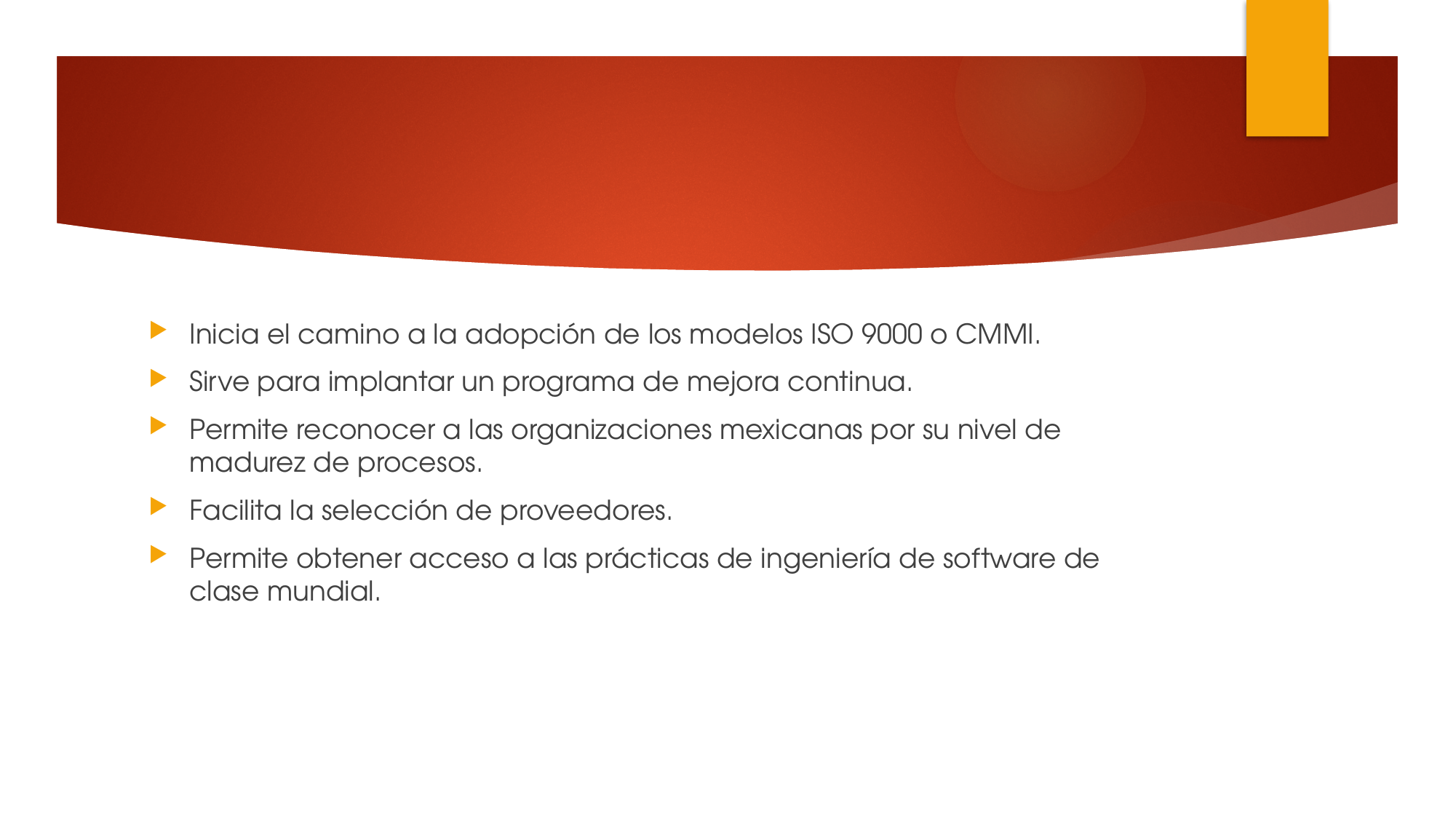

#
Inicia el camino a la adopción de los modelos ISO 9000 o CMMI.
Sirve para implantar un programa de mejora continua.
Permite reconocer a las organizaciones mexicanas por su nivel de madurez de procesos.
Facilita la selección de proveedores.
Permite obtener acceso a las prácticas de ingeniería de software de clase mundial.